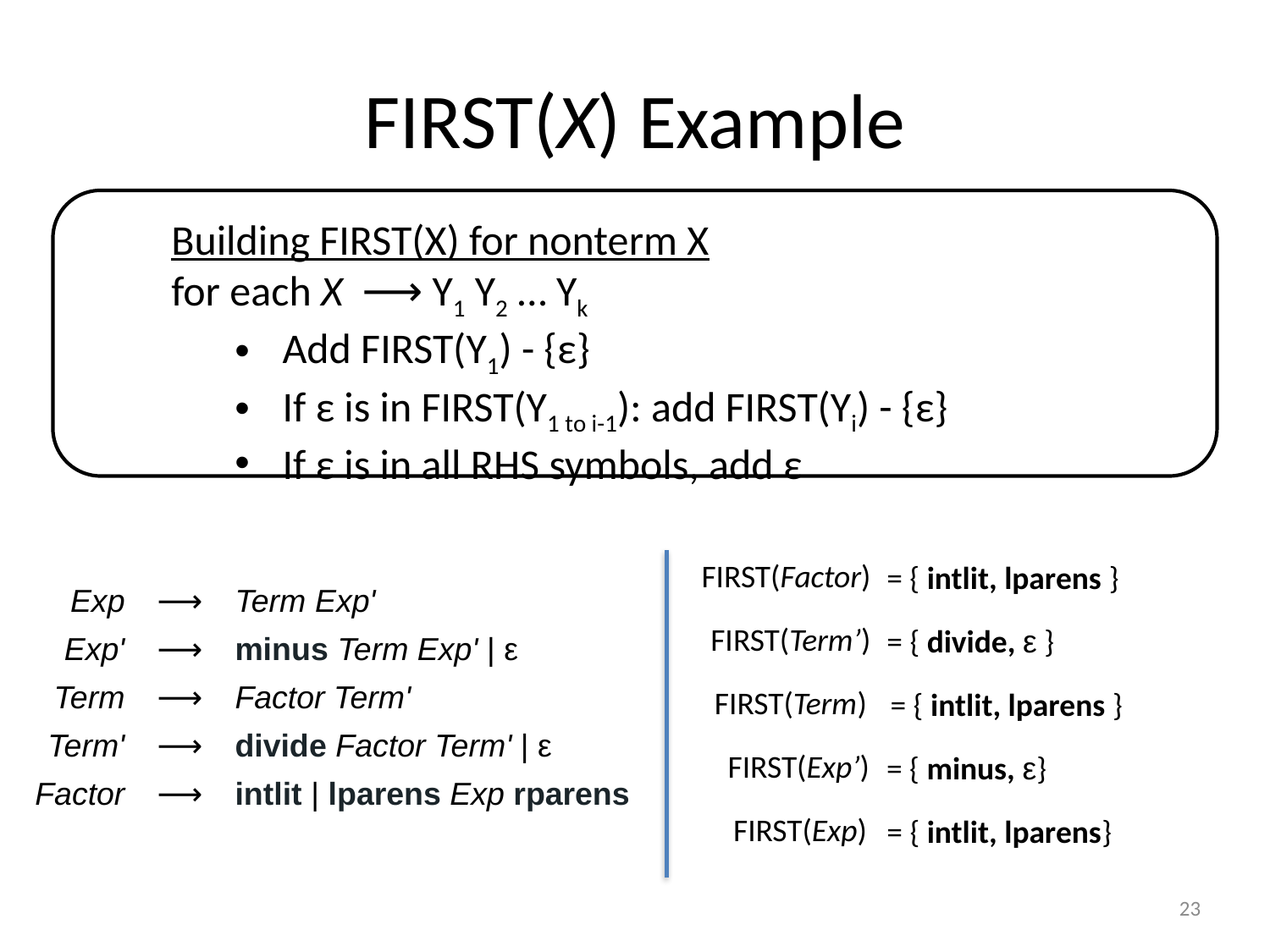

# FIRST(X) Example

Building FIRST(X) for nonterm X
for each X  ⟶ Y1 Y2 … Yk
Add FIRST(Y1) - {ε}
If ε is in FIRST(Y1 to i-1): add FIRST(Yi) - {ε}
If ε is in all RHS symbols, add ε
FIRST(Factor)
= { intlit, lparens }
| Exp | ⟶ | Term Exp' |
| --- | --- | --- |
| Exp' | ⟶ | minus Term Exp' | ε |
| Term | ⟶ | Factor Term' |
| Term' | ⟶ | divide Factor Term' | ε |
| Factor | ⟶ | intlit | lparens Exp rparens |
FIRST(Term’)
= { divide, ε }
FIRST(Term)
= { intlit, lparens }
FIRST(Exp’)
= { minus, ε}
FIRST(Exp)
= { intlit, lparens}
23